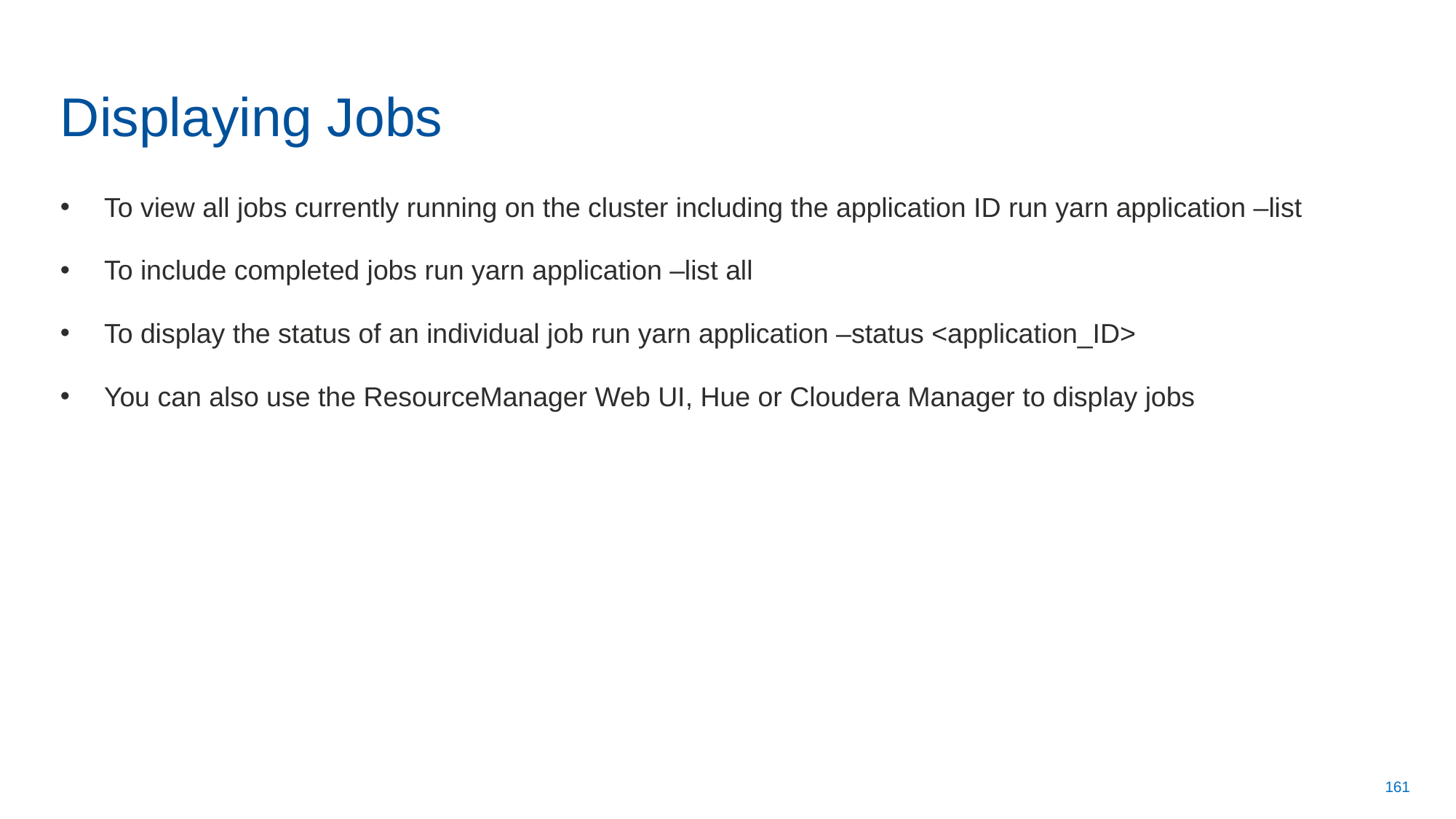

# Displaying Jobs
To view all jobs currently running on the cluster including the application ID run yarn application –list
To include completed jobs run yarn application –list all
To display the status of an individual job run yarn application –status <application_ID>
You can also use the ResourceManager Web UI, Hue or Cloudera Manager to display jobs